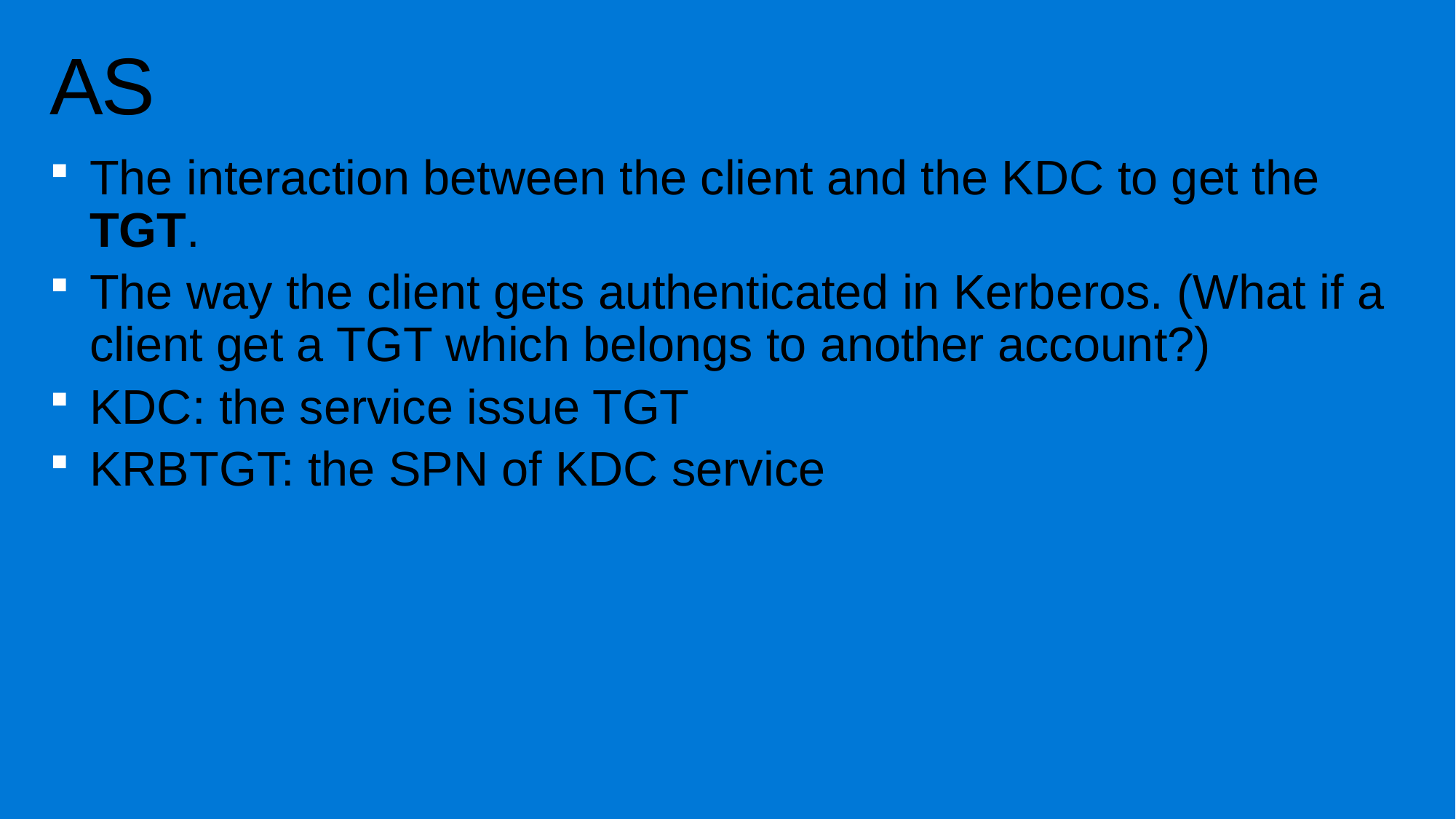

# AS
The interaction between the client and the KDC to get the TGT.
The way the client gets authenticated in Kerberos. (What if a client get a TGT which belongs to another account?)
KDC: the service issue TGT
KRBTGT: the SPN of KDC service